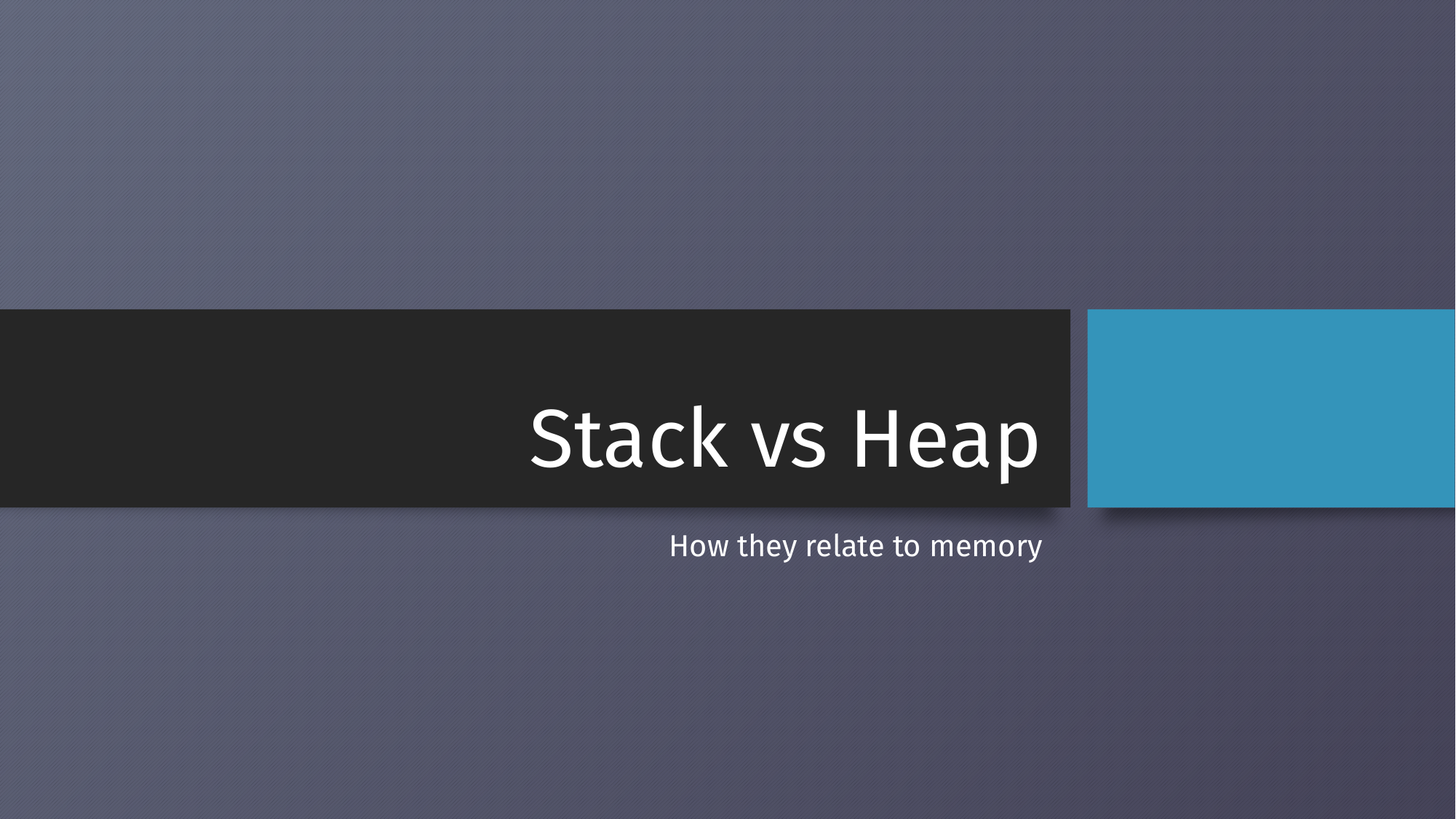

# Stack vs Heap
How they relate to memory